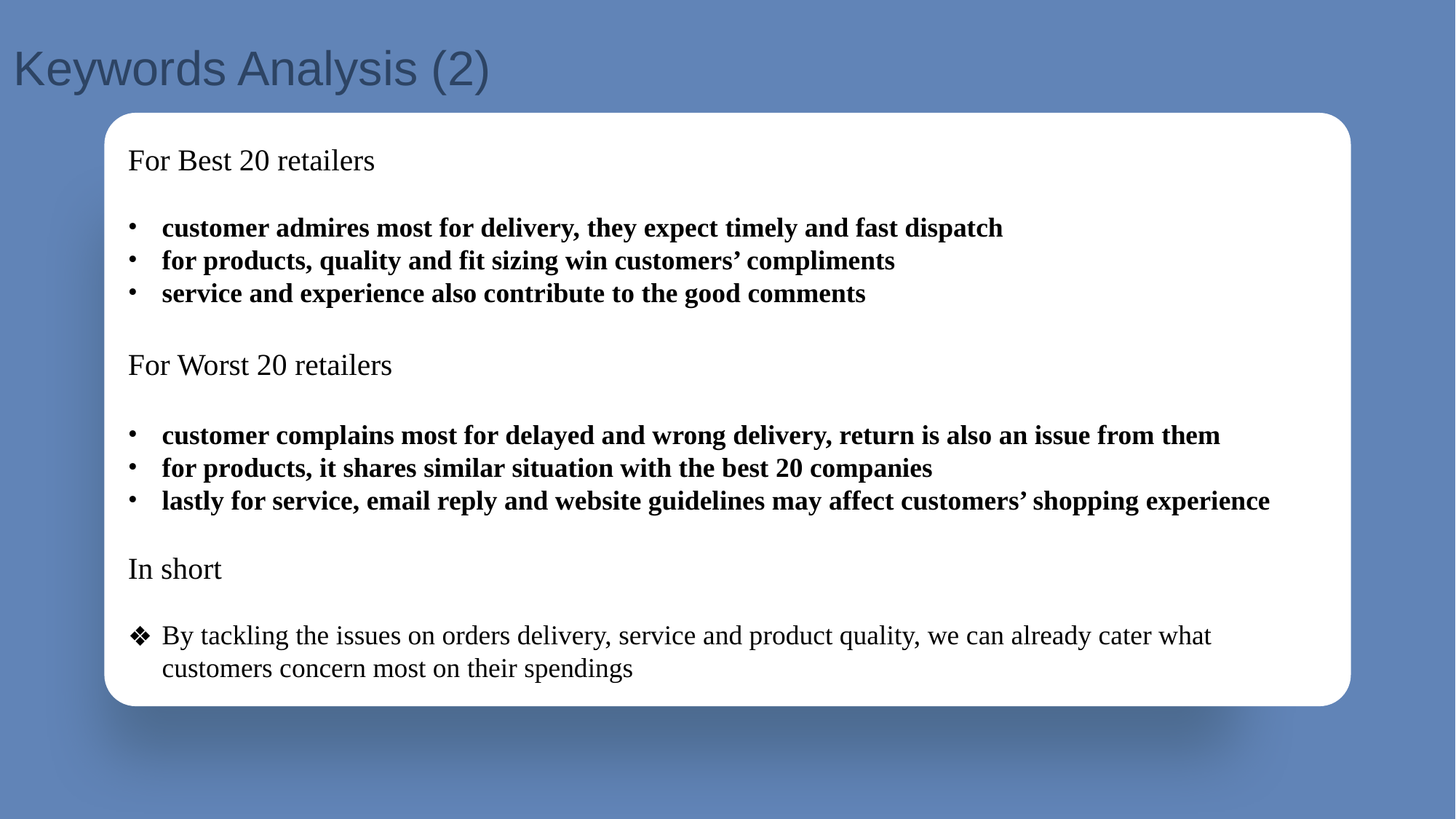

Keywords Analysis (2)

For Best 20 retailers

customer admires most for delivery, they expect timely and fast dispatch
for products, quality and fit sizing win customers’ compliments
service and experience also contribute to the good comments

For Worst 20 retailers

customer complains most for delayed and wrong delivery, return is also an issue from them
for products, it shares similar situation with the best 20 companies
lastly for service, email reply and website guidelines may affect customers’ shopping experience

In short

By tackling the issues on orders delivery, service and product quality, we can already cater what customers concern most on their spendings